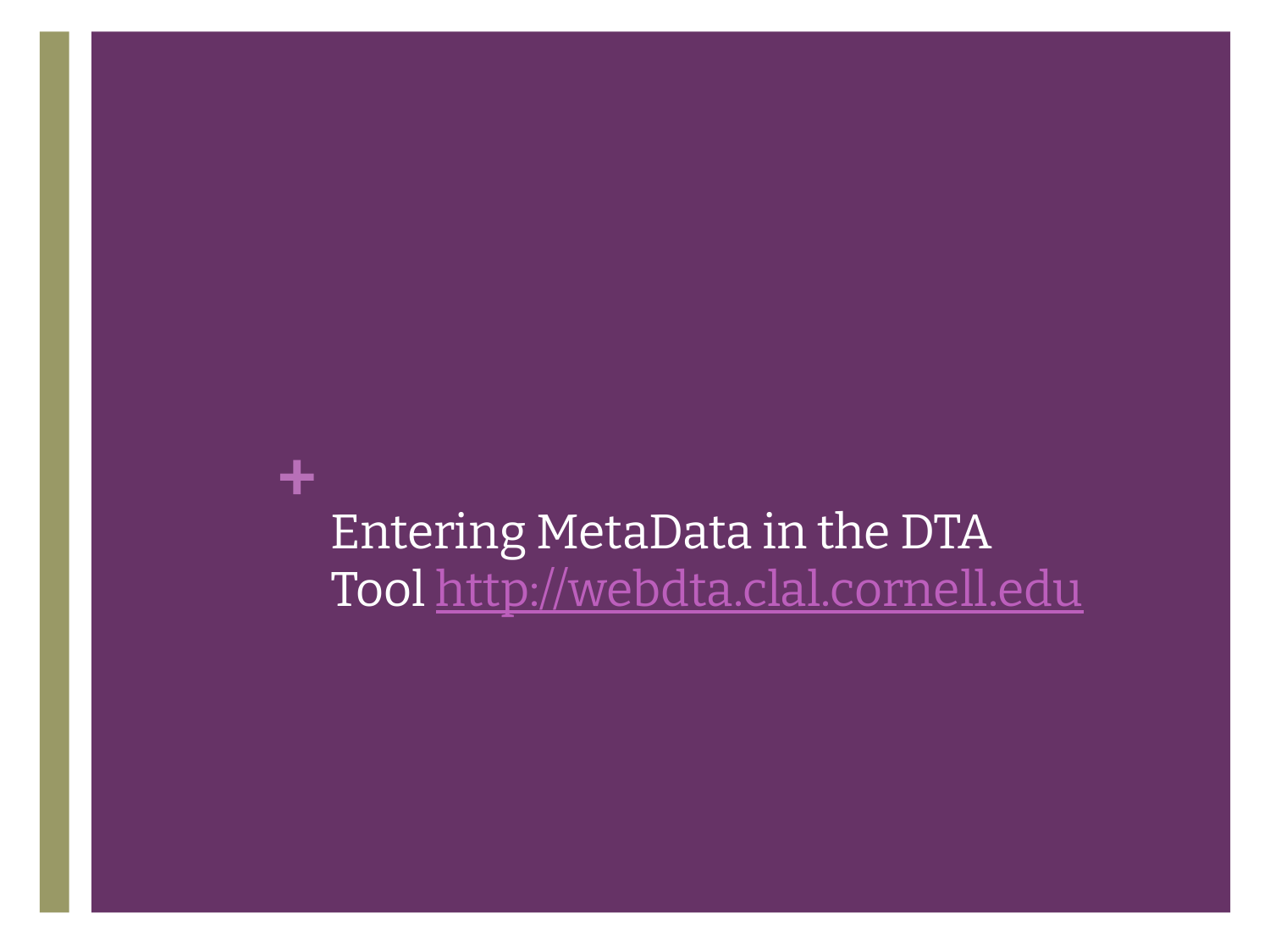

# Entering MetaData in the DTA Tool http://webdta.clal.cornell.edu